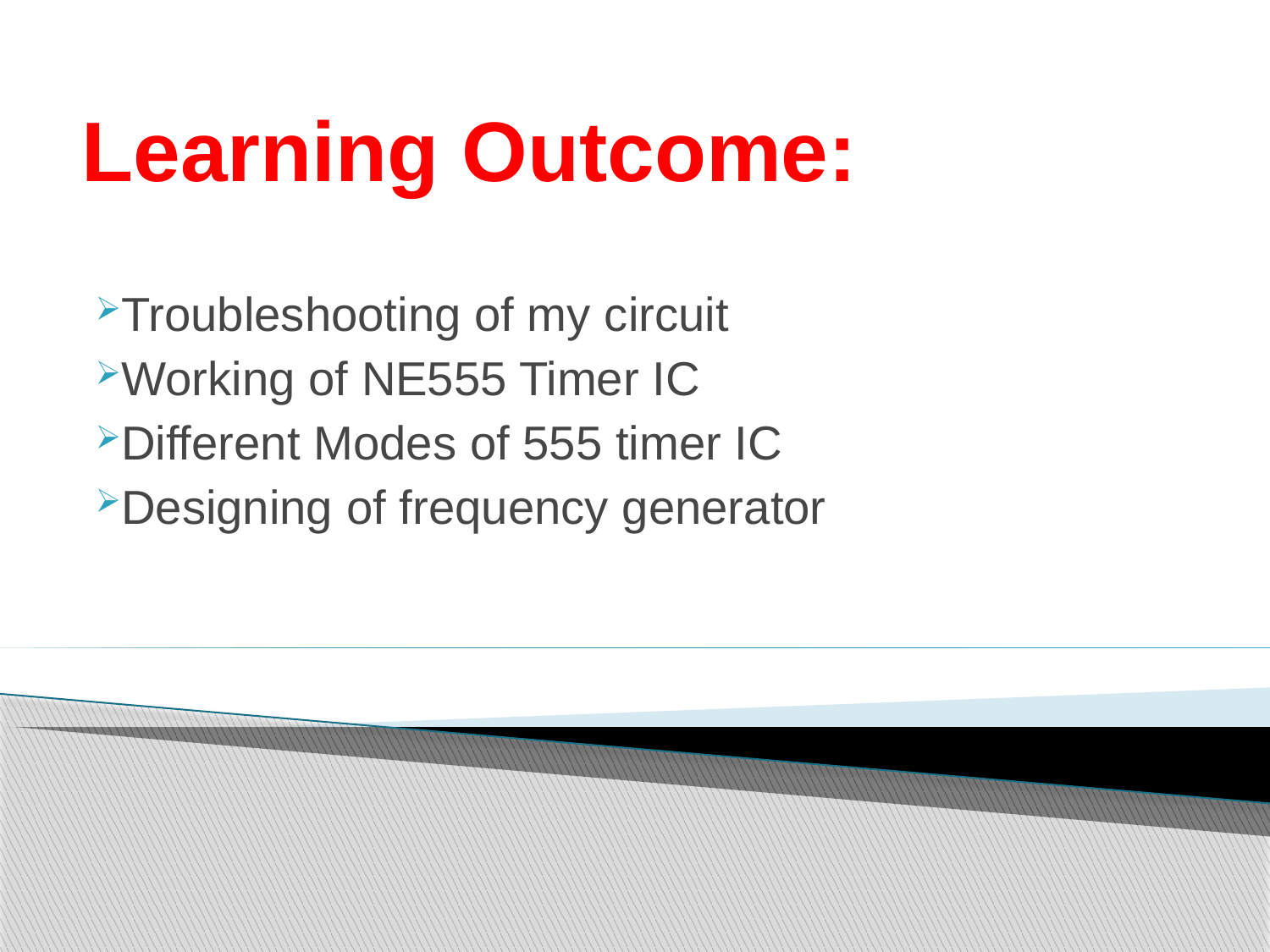

# Learning Outcome:
Troubleshooting of my circuit
Working of NE555 Timer IC
Different Modes of 555 timer IC
Designing of frequency generator